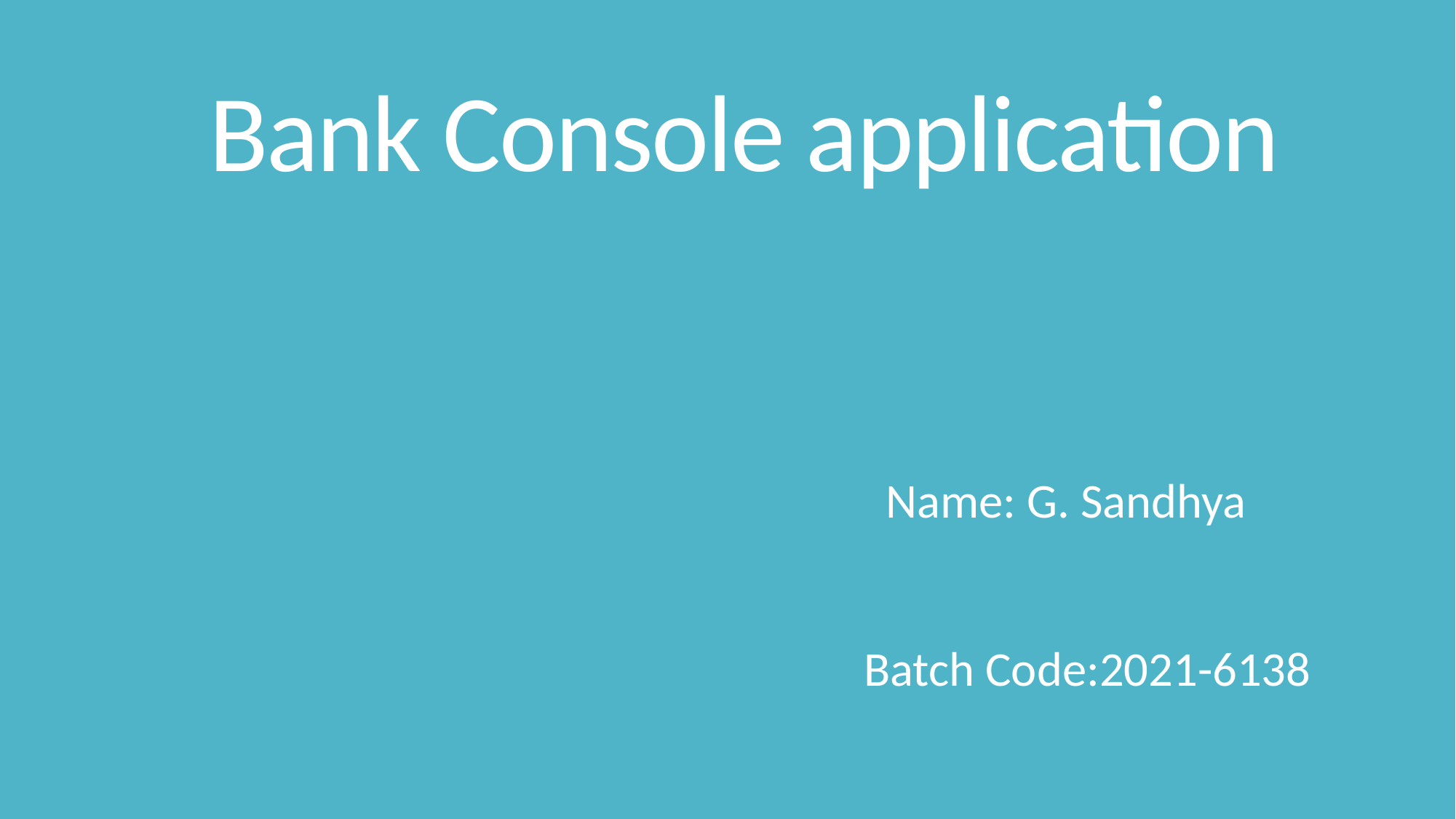

# Bank Console application
                                                                                            Name: G. Sandhya
                                                                                        Batch Code:2021-6138